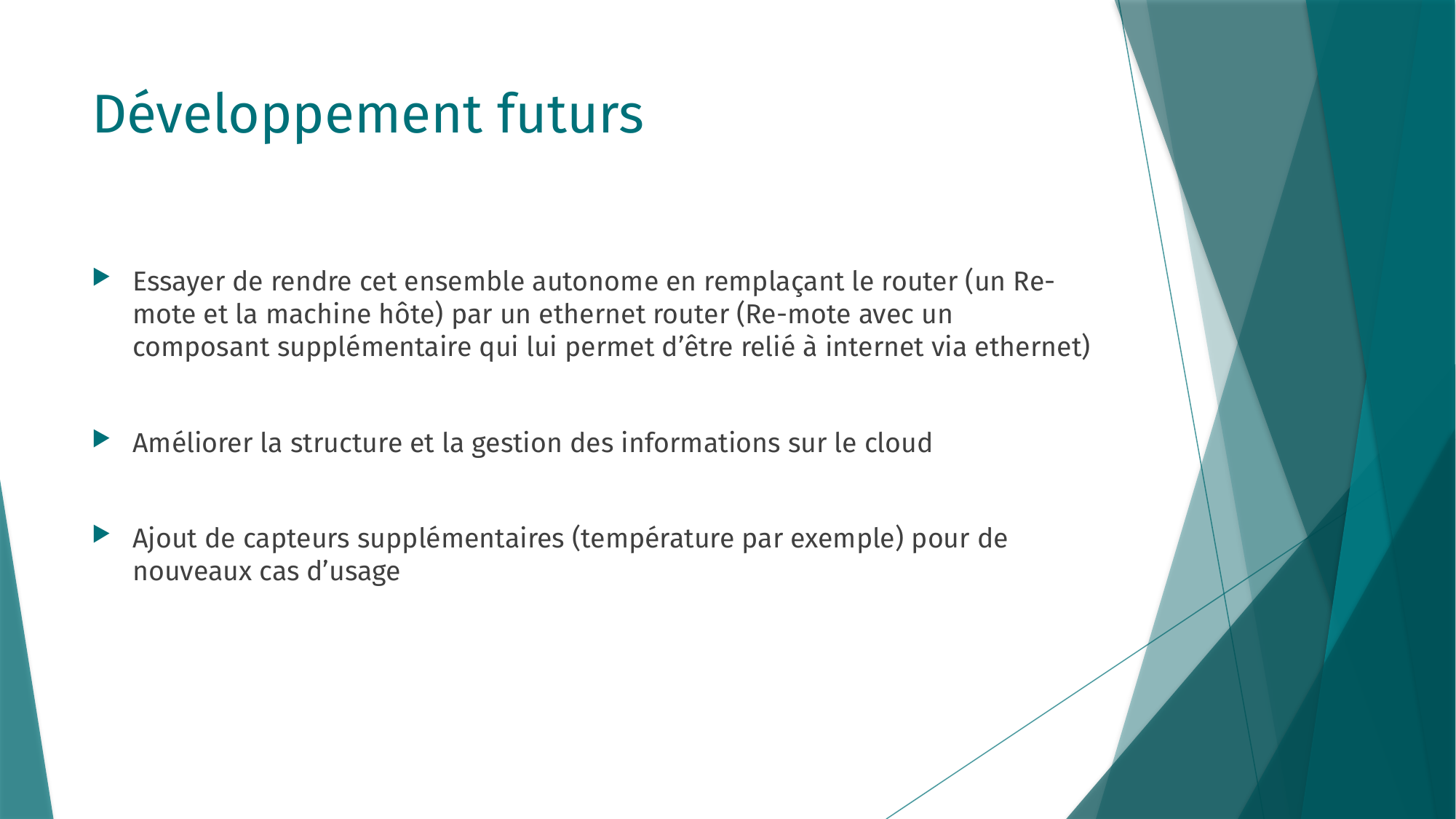

# Développement futurs
Essayer de rendre cet ensemble autonome en remplaçant le router (un Re-mote et la machine hôte) par un ethernet router (Re-mote avec un composant supplémentaire qui lui permet d’être relié à internet via ethernet)

Améliorer la structure et la gestion des informations sur le cloud

Ajout de capteurs supplémentaires (température par exemple) pour de nouveaux cas d’usage